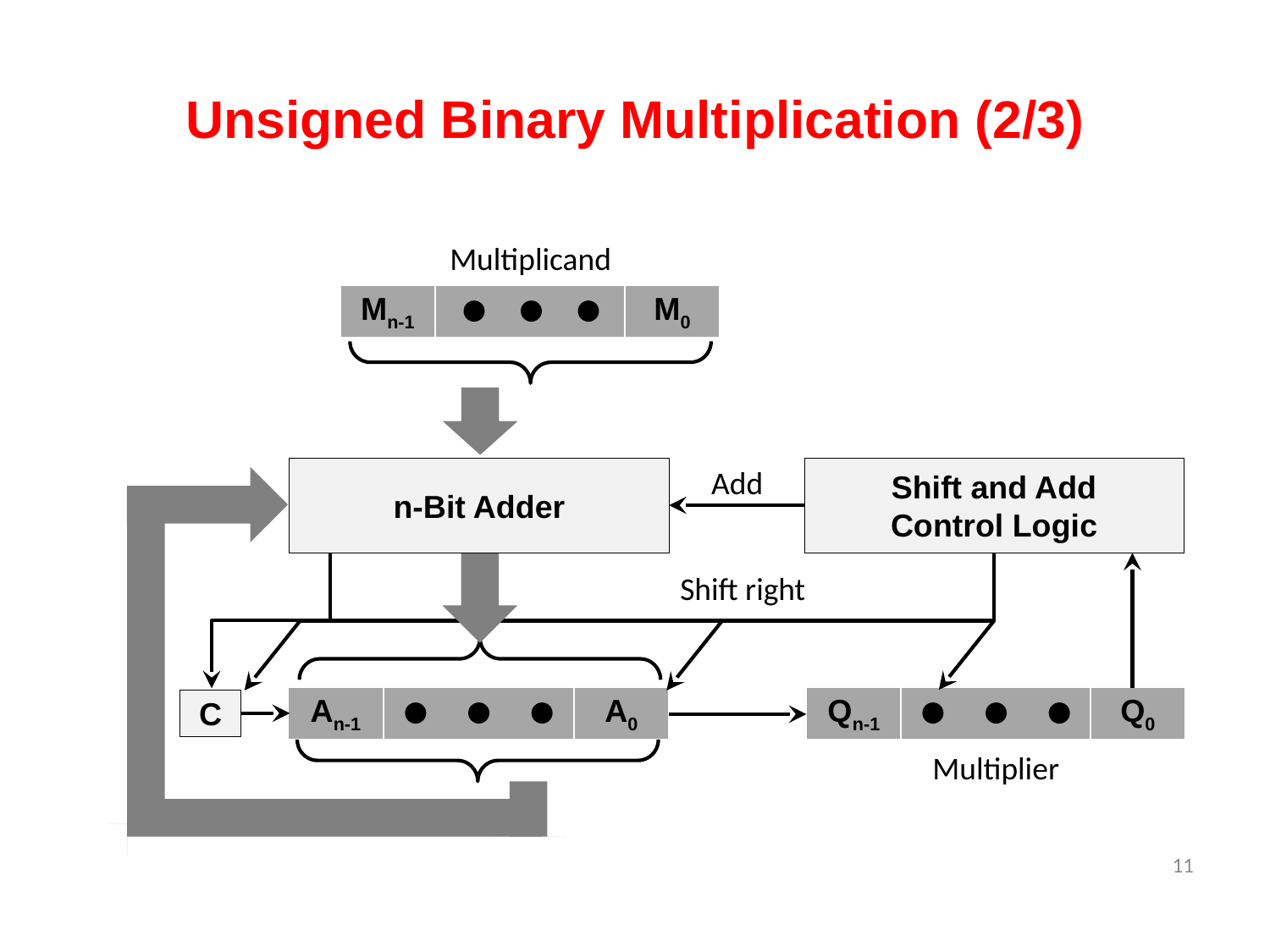

# Unsigned Binary Multiplication (2/3)

Multiplicand
| Mn-1 |  | M0 |
| --- | --- | --- |

Add
n-Bit Adder
Shift and Add
Control Logic

Shift right

| An-1 |  | A0 |
| --- | --- | --- |
| Qn-1 |  | Q0 |
| --- | --- | --- |
C

Multiplier

11